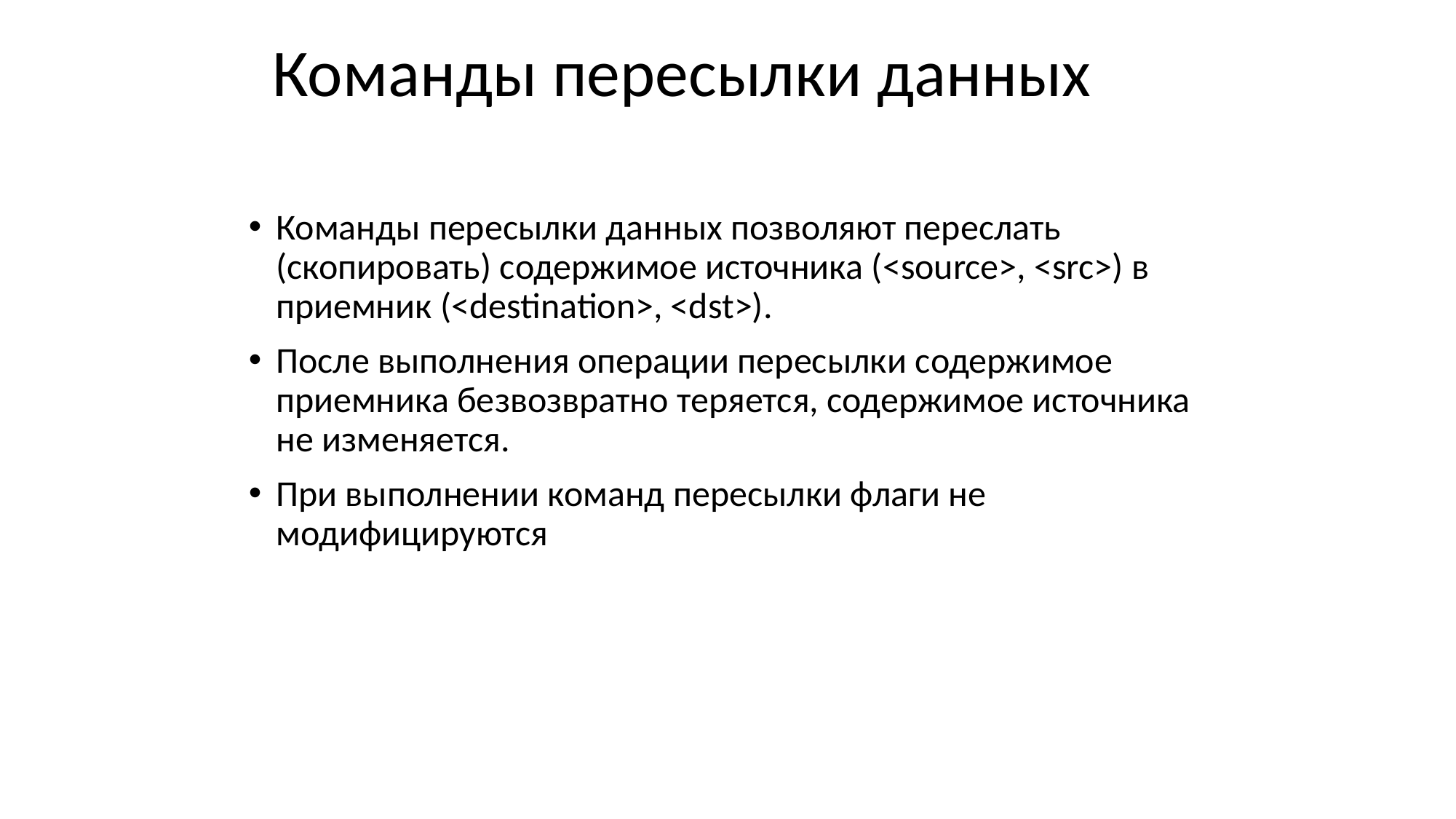

# Команды пересылки данных
Команды пересылки данных позволяют переслать (скопировать) содержимое источника (<source>, <src>) в приемник (<destination>, <dst>).
После выполнения операции пересылки cодержимое приемника безвозвратно теряется, содержимое источника не изменяется.
При выполнении команд пересылки флаги не модифицируются